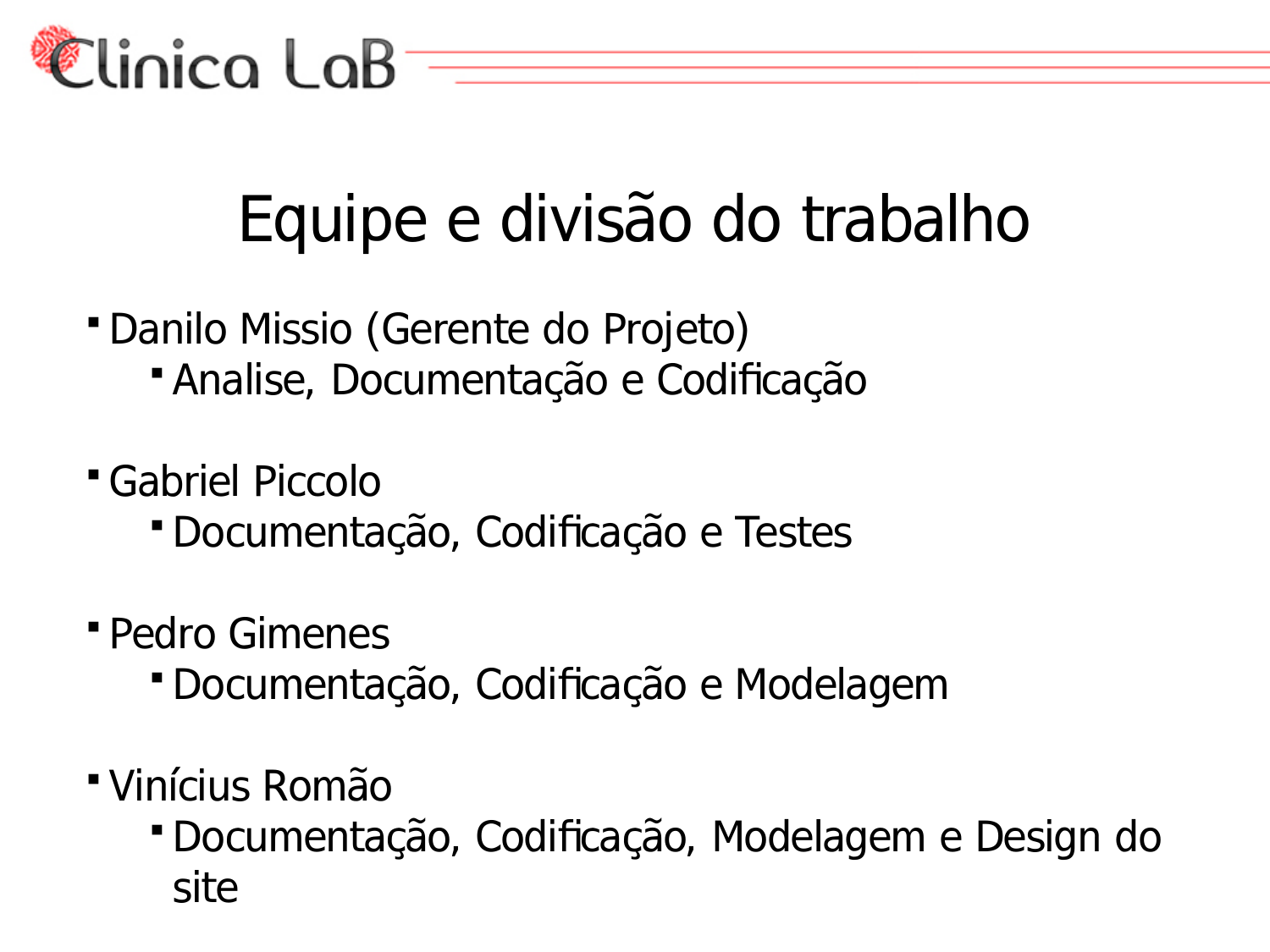

Equipe e divisão do trabalho

Danilo Missio (Gerente do Projeto)
Analise, Documentação e Codificação

Gabriel Piccolo
Documentação, Codificação e Testes

Pedro Gimenes
Documentação, Codificação e Modelagem

Vinícius Romão
Documentação, Codificação, Modelagem e Design do site